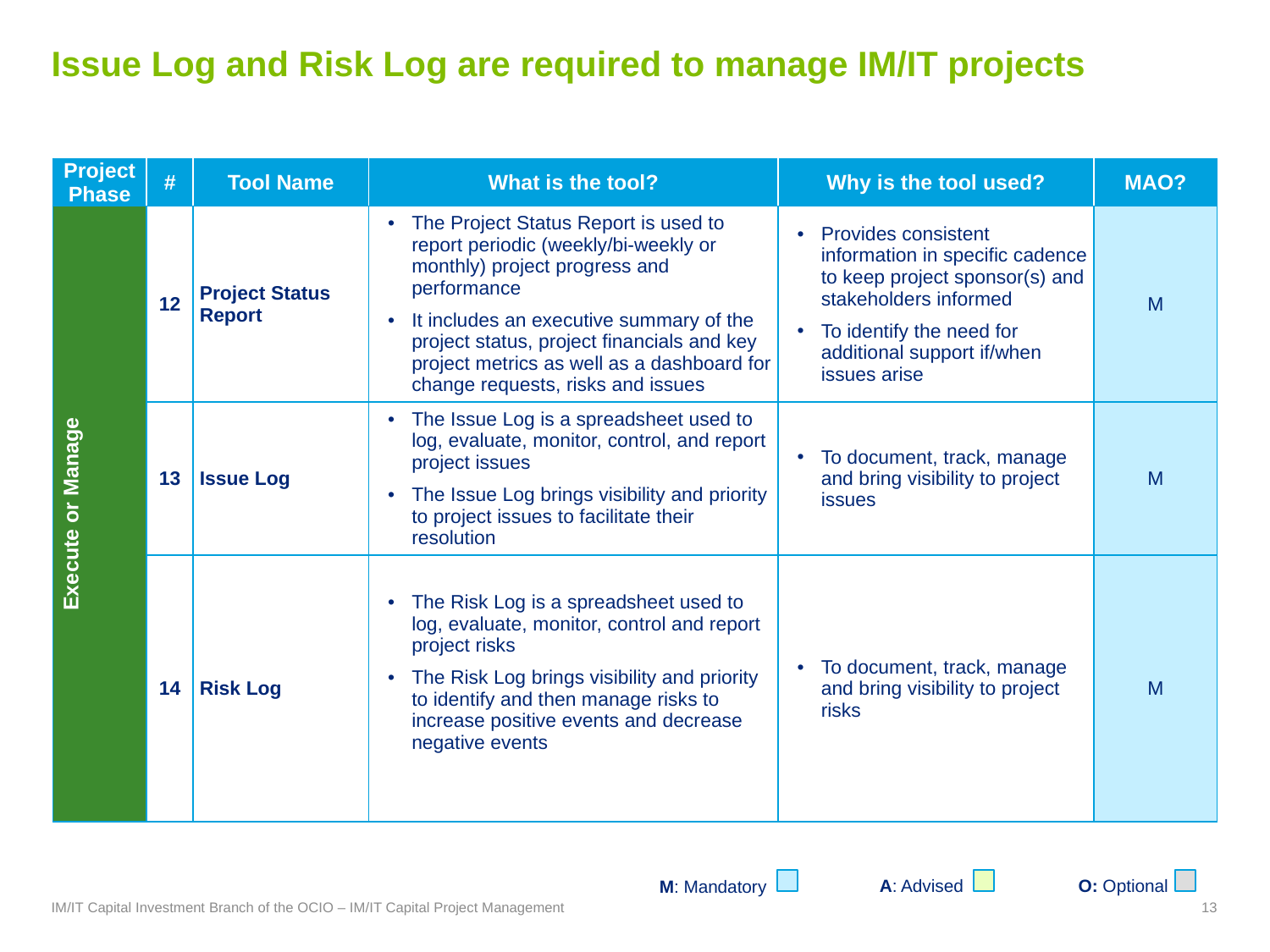

# Issue Log and Risk Log are required to manage IM/IT projects
| Project Phase | # | Tool Name | What is the tool? | Why is the tool used? | MAO? |
| --- | --- | --- | --- | --- | --- |
| Execute or Manage | 12 | Project Status Report | The Project Status Report is used to report periodic (weekly/bi-weekly or monthly) project progress and performance It includes an executive summary of the project status, project financials and key project metrics as well as a dashboard for change requests, risks and issues | Provides consistent information in specific cadence to keep project sponsor(s) and stakeholders informed To identify the need for additional support if/when issues arise | M |
|  | 13 | Issue Log | The Issue Log is a spreadsheet used to log, evaluate, monitor, control, and report project issues The Issue Log brings visibility and priority to project issues to facilitate their resolution | To document, track, manage and bring visibility to project issues | M |
|  | 14 | Risk Log | The Risk Log is a spreadsheet used to log, evaluate, monitor, control and report project risks The Risk Log brings visibility and priority to identify and then manage risks to increase positive events and decrease negative events | To document, track, manage and bring visibility to project risks | M |
M: Mandatory
A: Advised
O: Optional

IM/IT Capital Investment Branch of the OCIO – IM/IT Capital Project Management
13